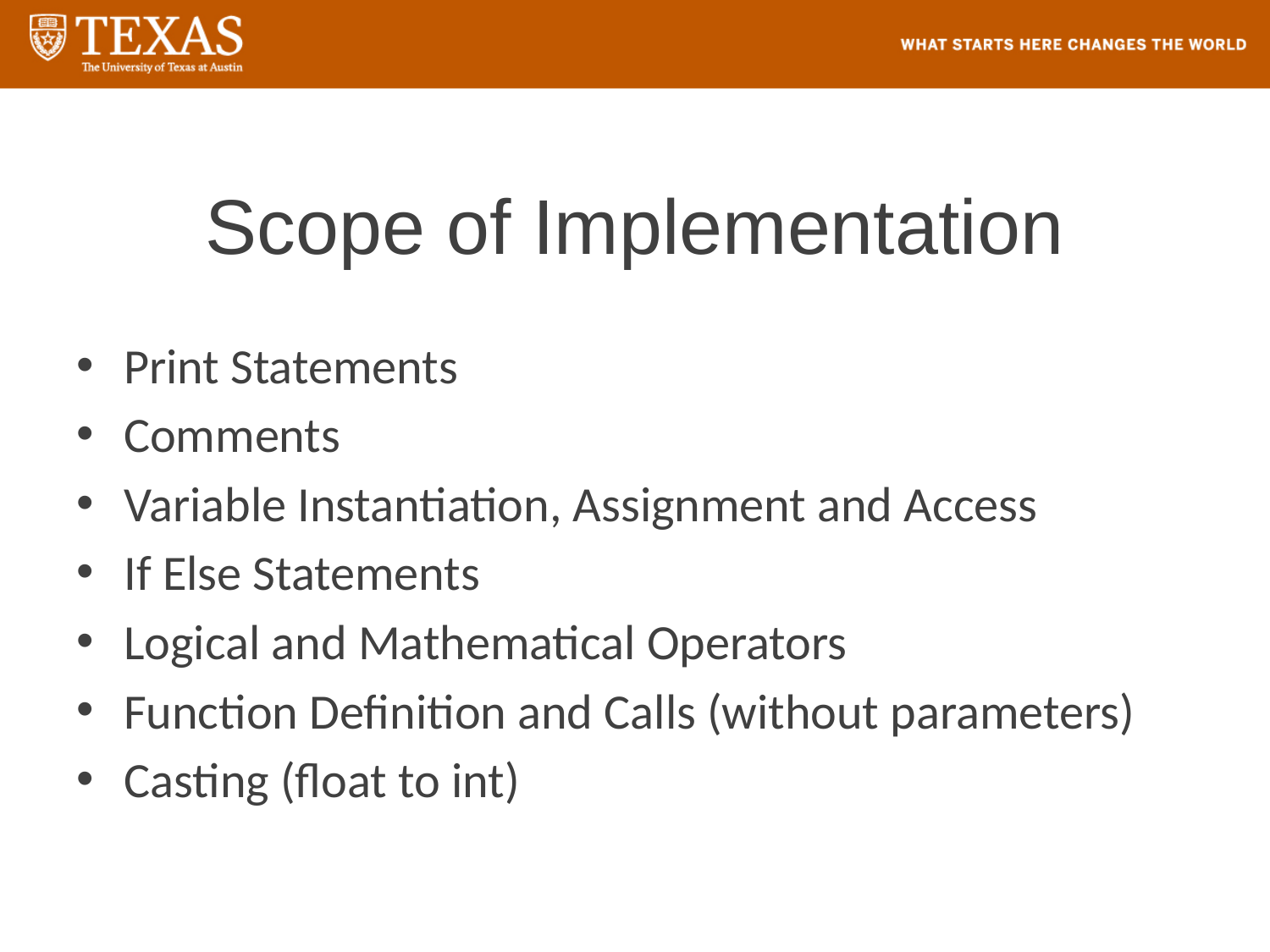

# Scope of Implementation
Print Statements
Comments
Variable Instantiation, Assignment and Access
If Else Statements
Logical and Mathematical Operators
Function Definition and Calls (without parameters)
Casting (float to int)